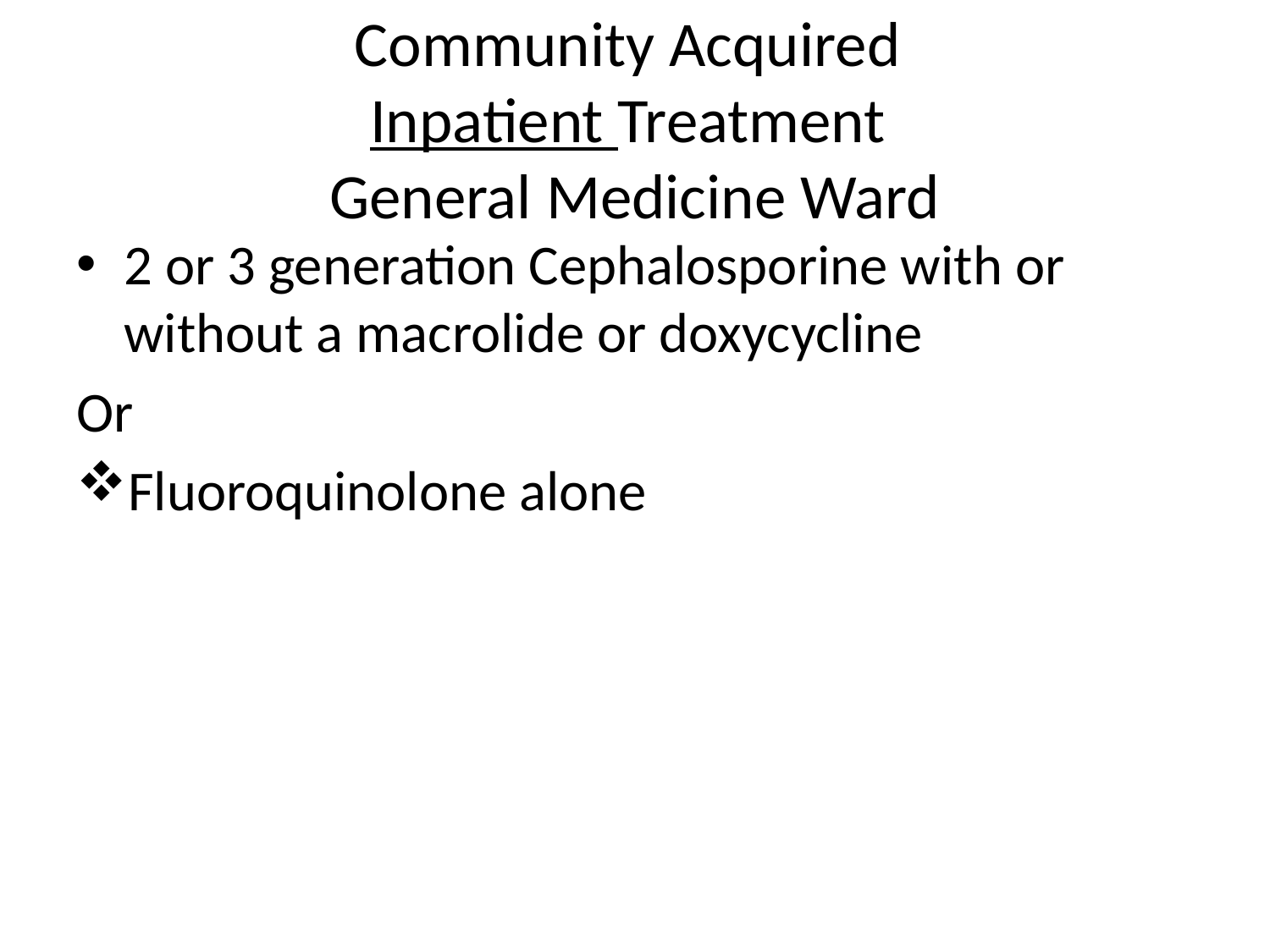

# Community Acquired Inpatient Treatment General Medicine Ward
2 or 3 generation Cephalosporine with or without a macrolide or doxycycline
Or
Fluoroquinolone alone